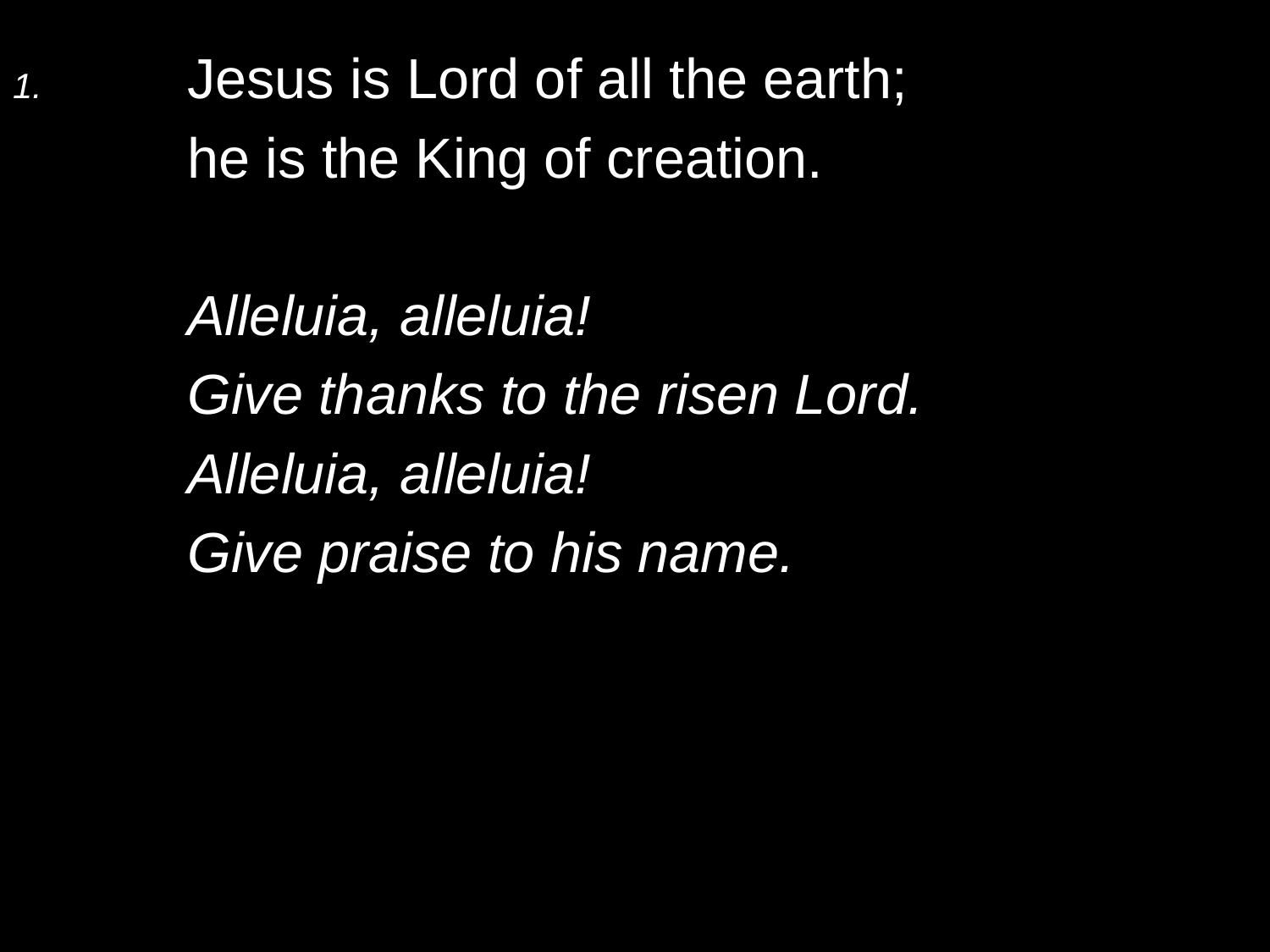

1.	Jesus is Lord of all the earth;
	he is the King of creation.

	Alleluia, alleluia!
	Give thanks to the risen Lord.
	Alleluia, alleluia!
	Give praise to his name.